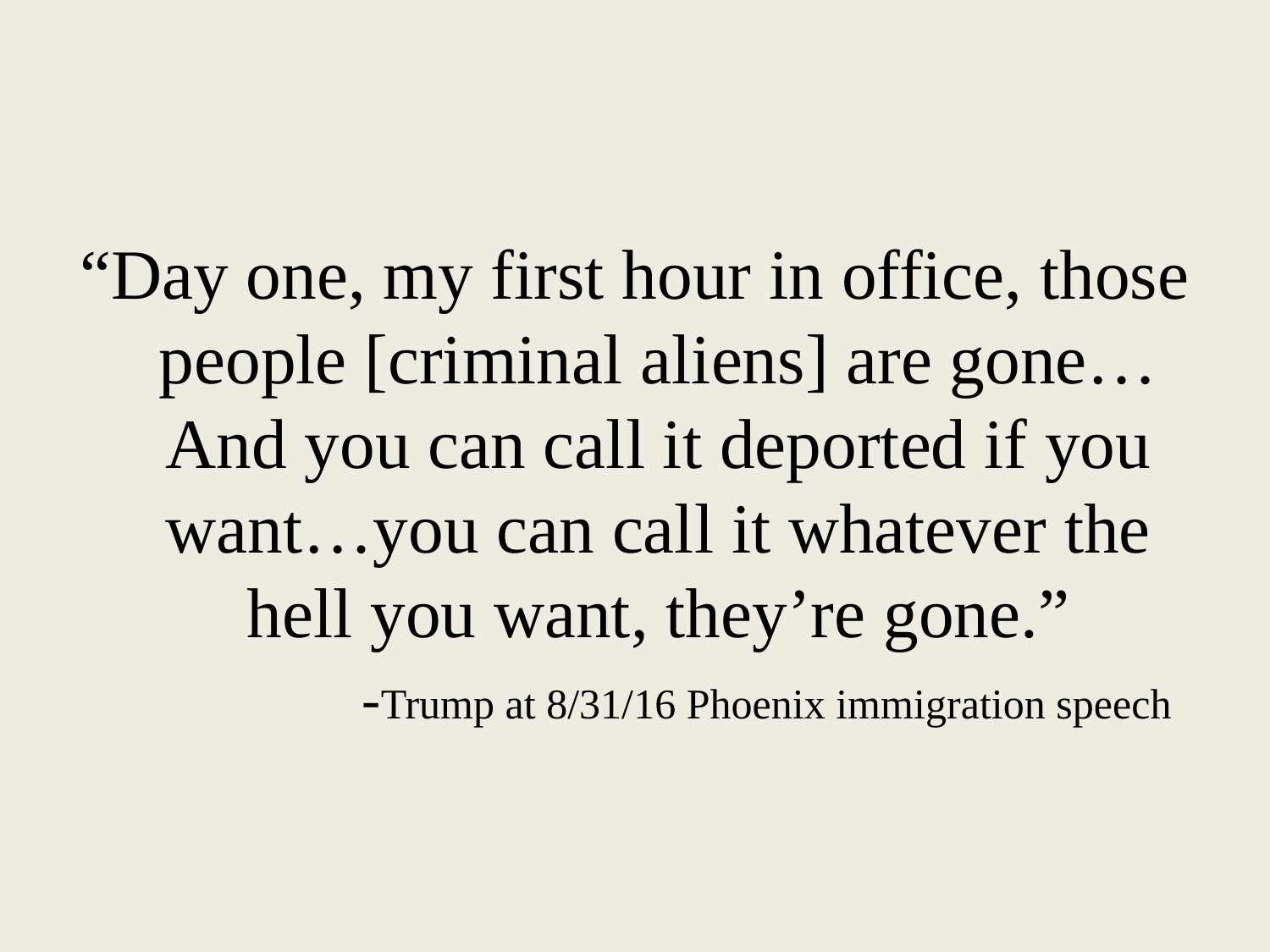

#
“Day one, my first hour in office, those people [criminal aliens] are gone…And you can call it deported if you want…you can call it whatever the hell you want, they’re gone.”
		-Trump at 8/31/16 Phoenix immigration speech